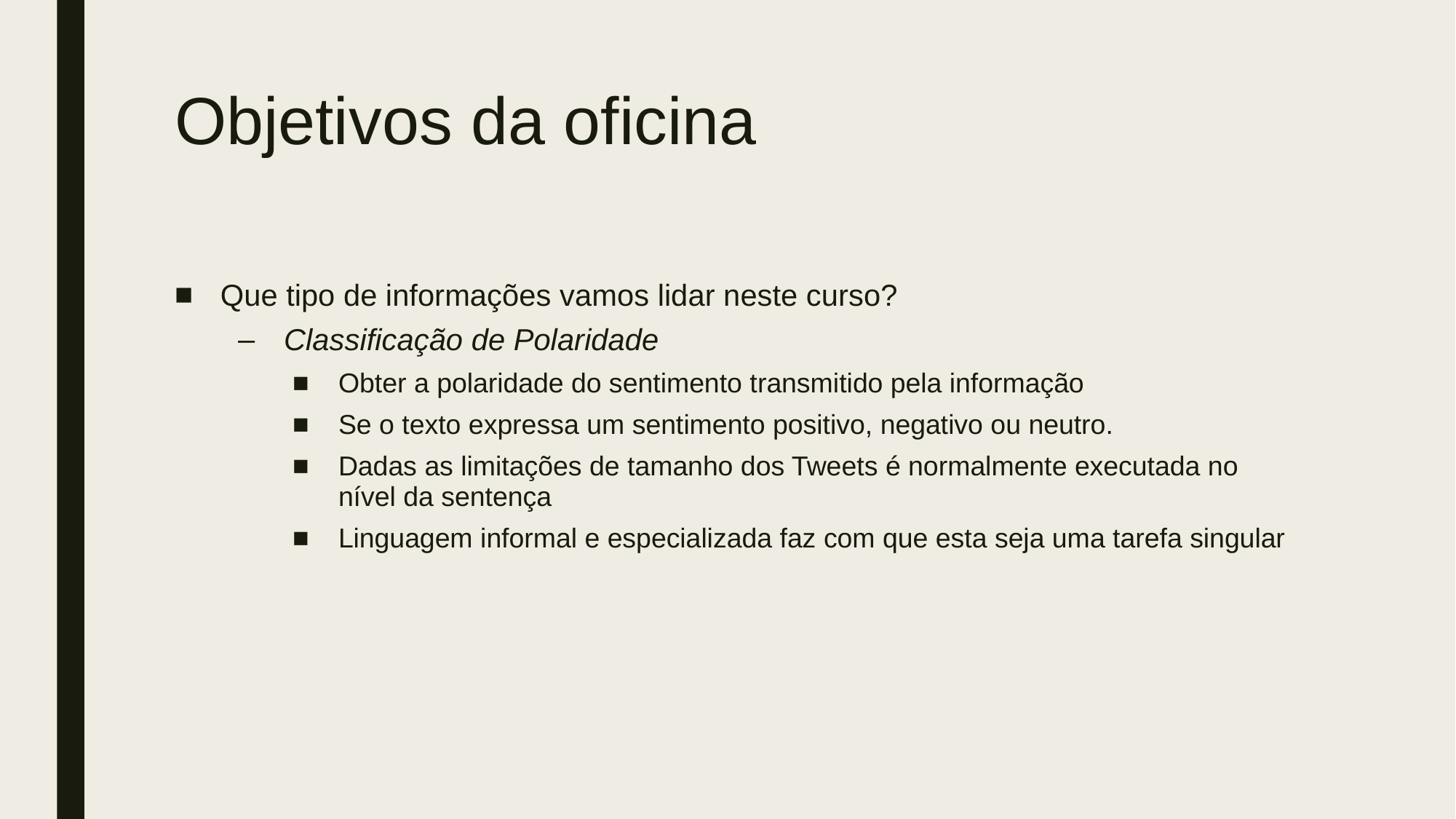

# Objetivos da oficina
Que tipo de informações vamos lidar neste curso?
Classificação de Polaridade
Obter a polaridade do sentimento transmitido pela informação
Se o texto expressa um sentimento positivo, negativo ou neutro.
Dadas as limitações de tamanho dos Tweets é normalmente executada no nível da sentença
Linguagem informal e especializada faz com que esta seja uma tarefa singular